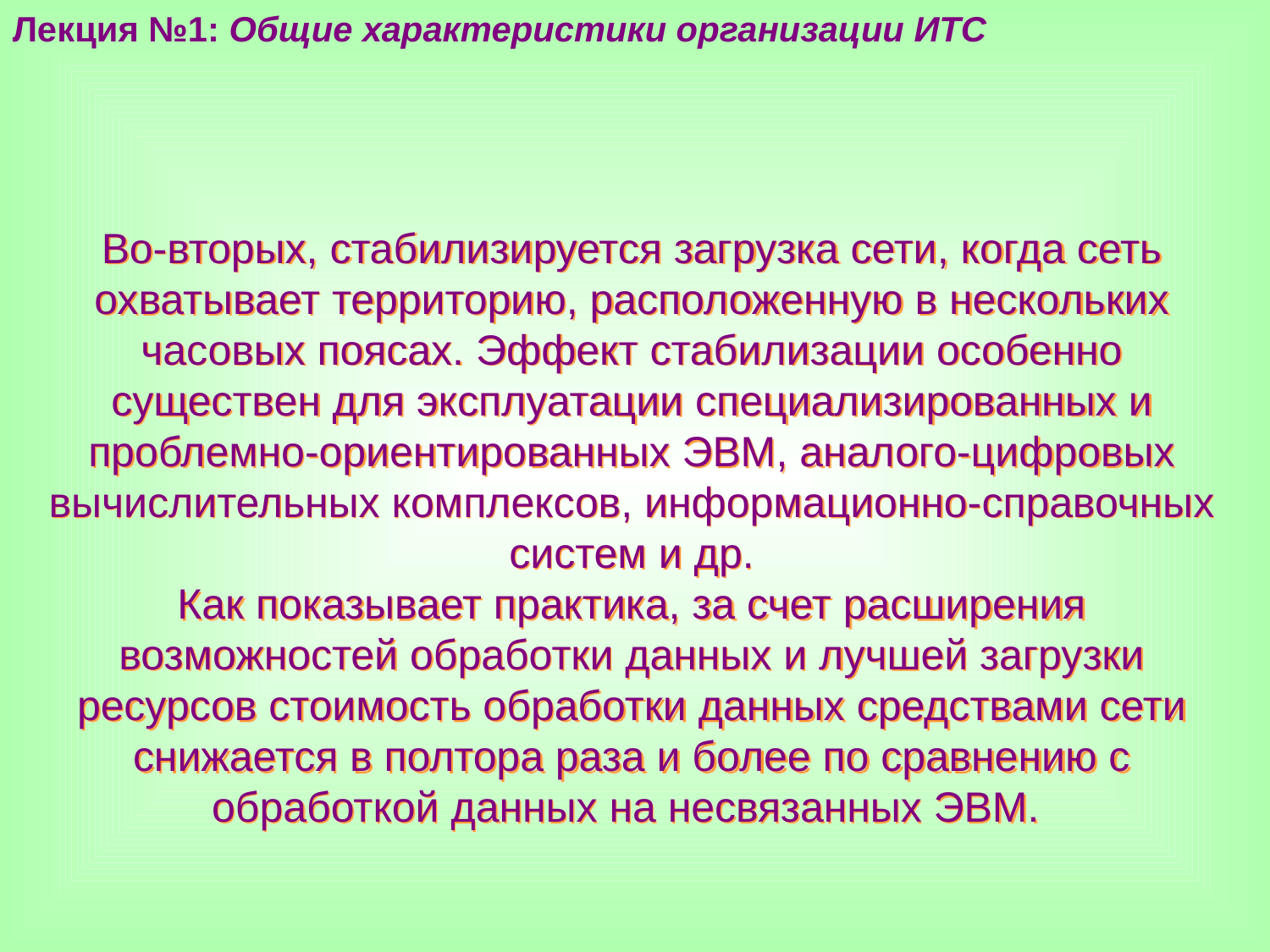

Лекция №1: Общие характеристики организации ИТС
Во-вторых, стабилизируется загрузка сети, когда сеть охватывает территорию, расположенную в нескольких часовых поясах. Эффект стабилизации особенно существен для эксплуатации специализированных и проблемно-ориентированных ЭВМ, аналого-цифровых вычислительных комплексов, информационно-справочных систем и др.
Как показывает практика, за счет расширения возможностей обработки данных и лучшей загрузки ресурсов стоимость обработки данных средствами сети снижается в полтора раза и более по сравнению с обработкой данных на несвязанных ЭВМ.